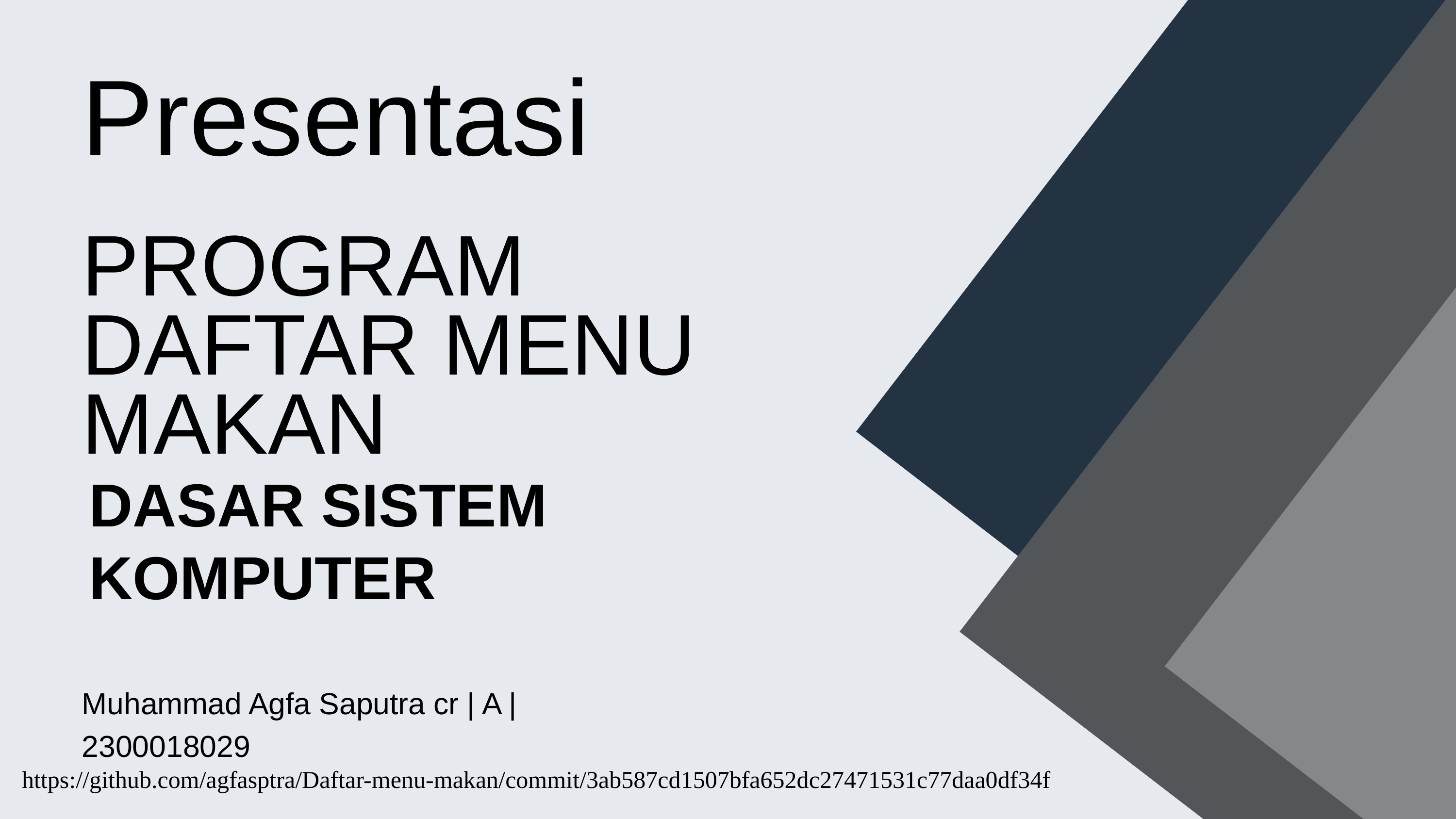

Presentasi
PROGRAM DAFTAR MENU MAKAN
DASAR SISTEM KOMPUTER
Muhammad Agfa Saputra cr | A | 2300018029
https://github.com/agfasptra/Daftar-menu-makan/commit/3ab587cd1507bfa652dc27471531c77daa0df34f